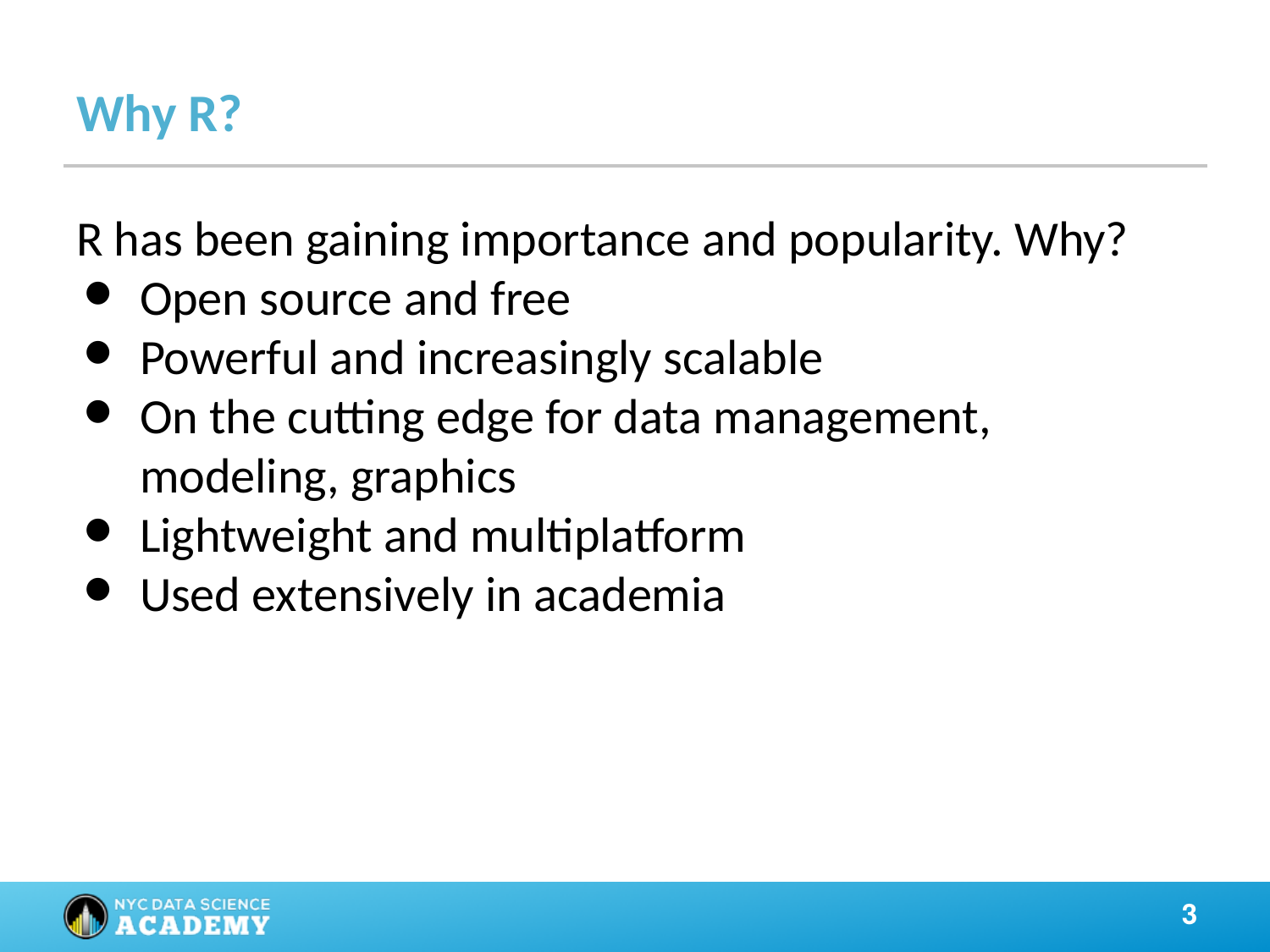

# Why R?
R has been gaining importance and popularity. Why?
Open source and free
Powerful and increasingly scalable
On the cutting edge for data management, modeling, graphics
Lightweight and multiplatform
Used extensively in academia
3